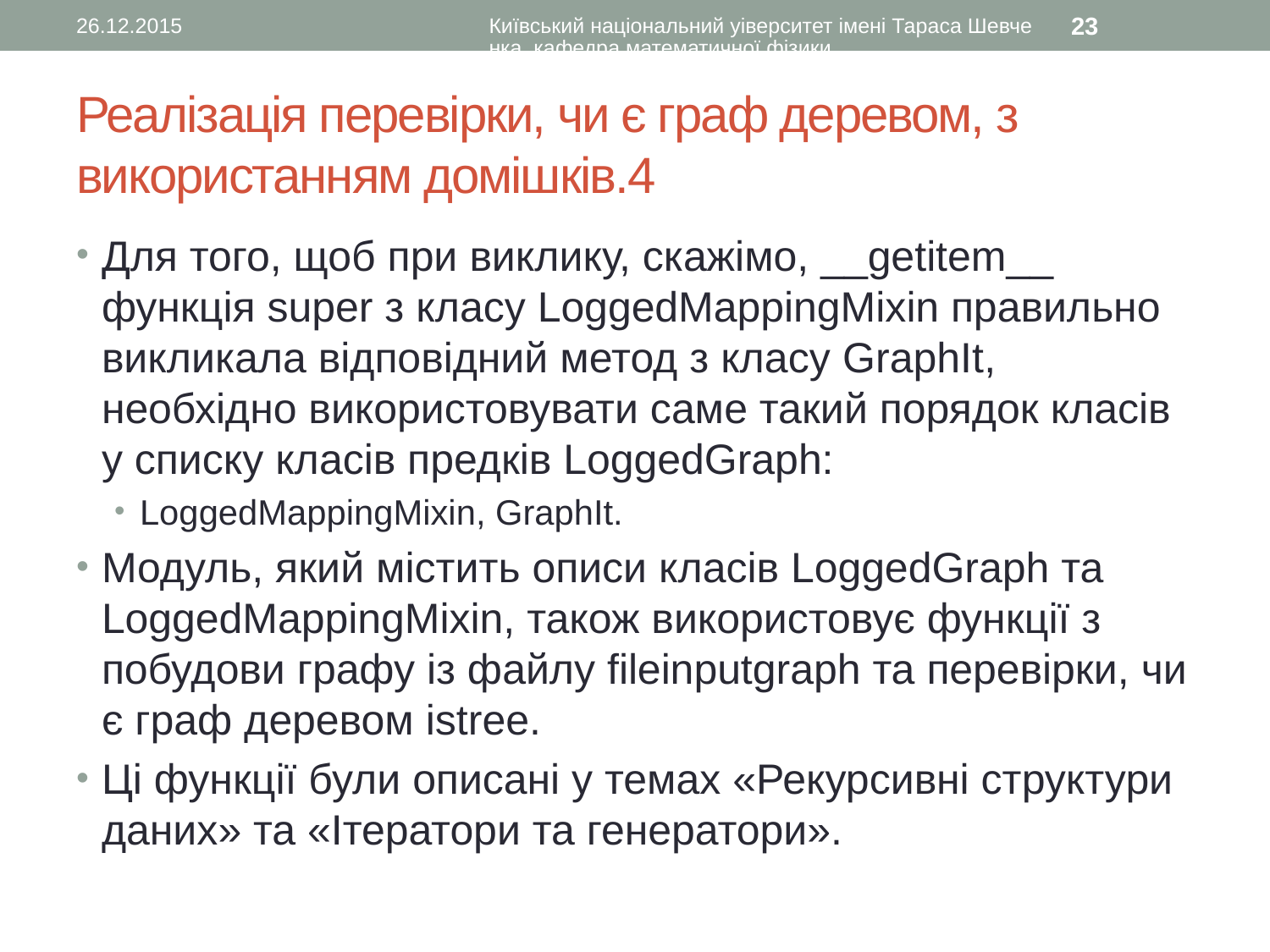

26.12.2015
Київський національний уіверситет імені Тараса Шевченка, кафедра математичної фізики
23
# Реалізація перевірки, чи є граф деревом, з використанням домішків.4
Для того, щоб при виклику, скажімо, __getitem__ функція super з класу LoggedMappingMixin правильно викликала відповідний метод з класу GraphIt, необхідно використовувати саме такий порядок класів у списку класів предків LoggedGraph:
LoggedMappingMixin, GraphIt.
Модуль, який містить описи класів LoggedGraph та LoggedMappingMixin, також використовує функції з побудови графу із файлу fileinputgraph та перевірки, чи є граф деревом istree.
Ці функції були описані у темах «Рекурсивні структури даних» та «Ітератори та генератори».